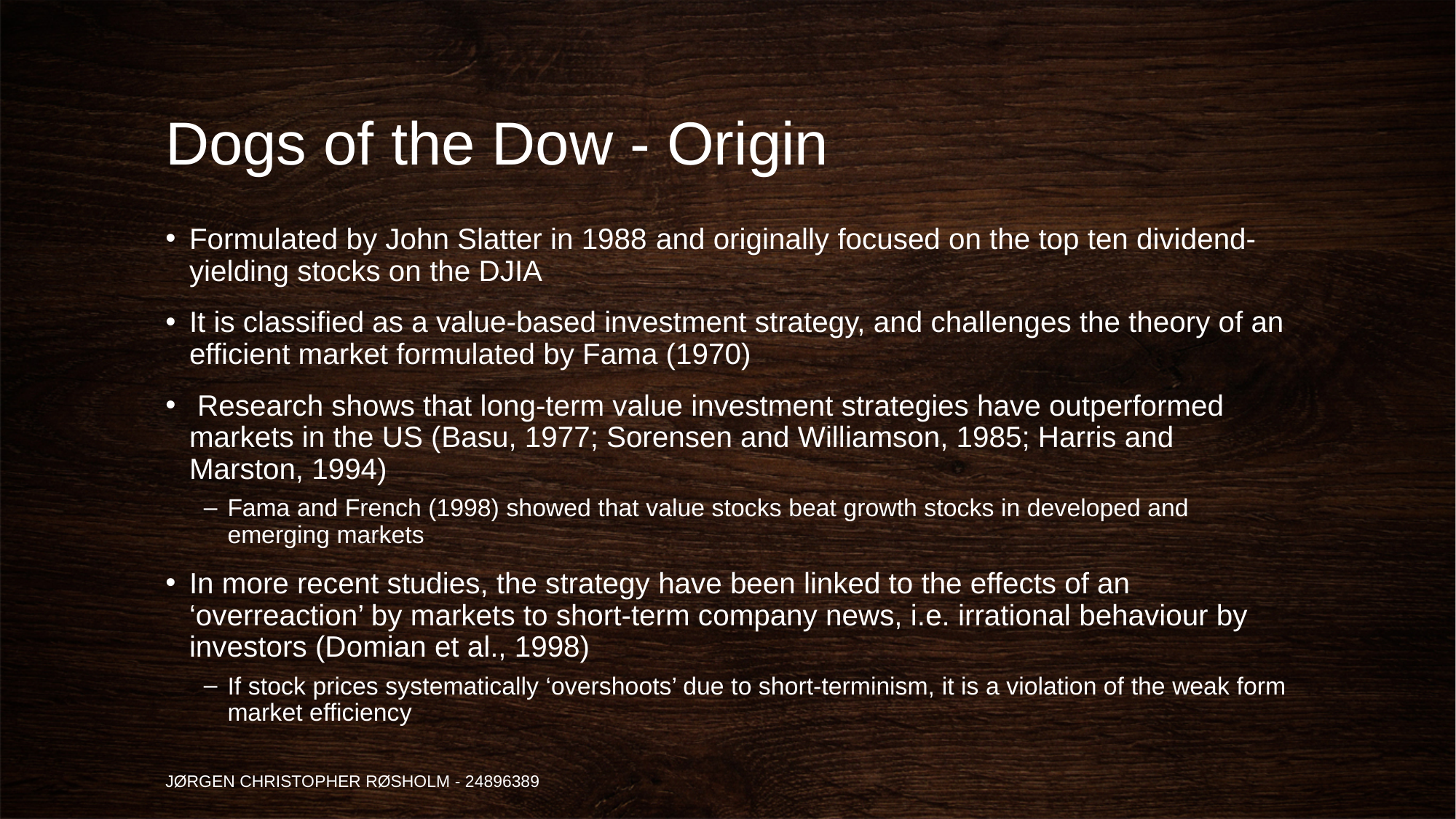

# Dogs of the Dow - Origin
Formulated by John Slatter in 1988 and originally focused on the top ten dividend-yielding stocks on the DJIA
It is classified as a value-based investment strategy, and challenges the theory of an efficient market formulated by Fama (1970)
 Research shows that long-term value investment strategies have outperformed markets in the US (Basu, 1977; Sorensen and Williamson, 1985; Harris and Marston, 1994)
Fama and French (1998) showed that value stocks beat growth stocks in developed and emerging markets
In more recent studies, the strategy have been linked to the effects of an ‘overreaction’ by markets to short-term company news, i.e. irrational behaviour by investors (Domian et al., 1998)
If stock prices systematically ‘overshoots’ due to short-terminism, it is a violation of the weak form market efficiency
Jørgen Christopher Røsholm - 24896389